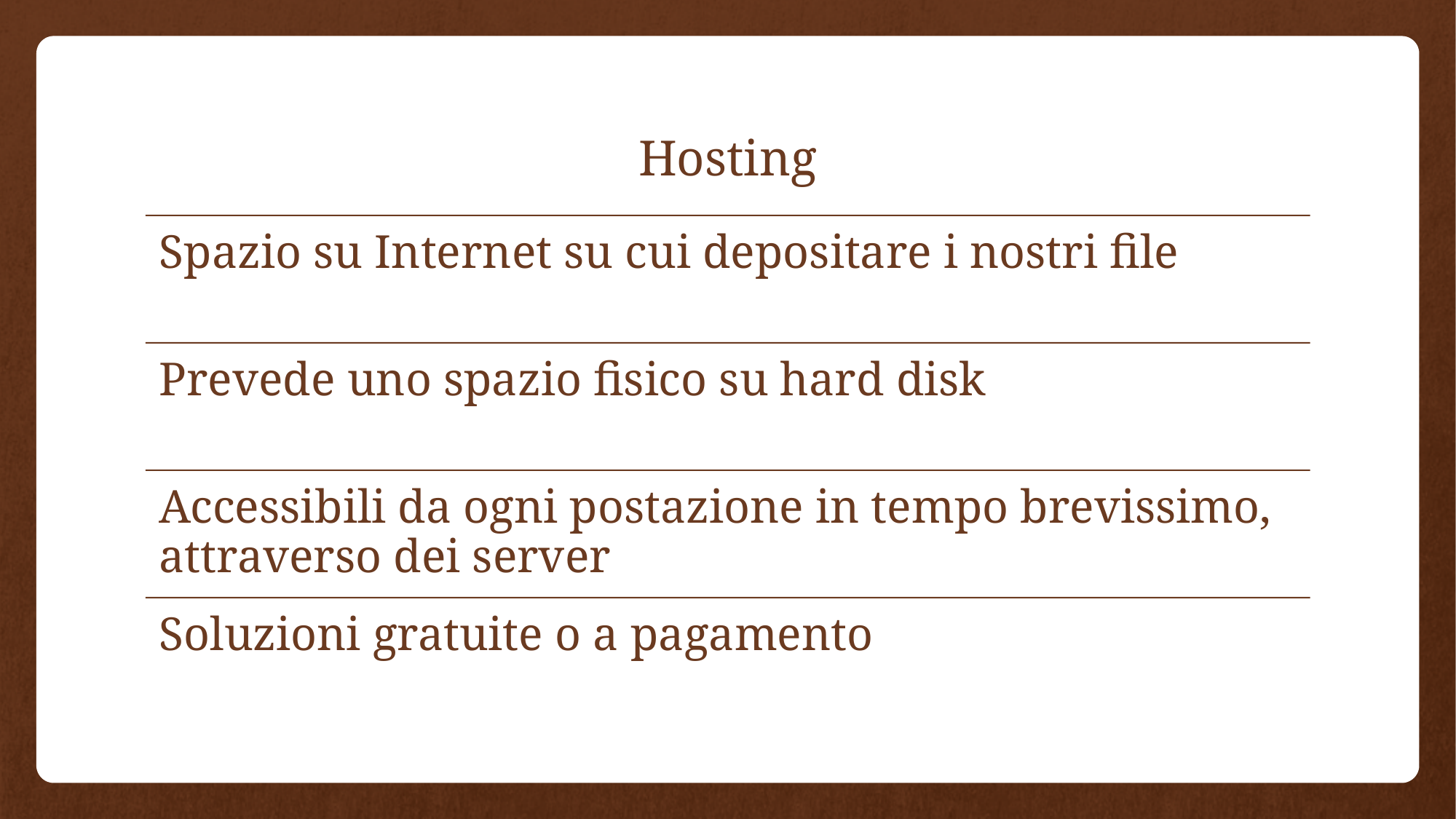

# Hosting
Spazio su Internet su cui depositare i nostri file
Prevede uno spazio fisico su hard disk
Accessibili da ogni postazione in tempo brevissimo, attraverso dei server
Soluzioni gratuite o a pagamento